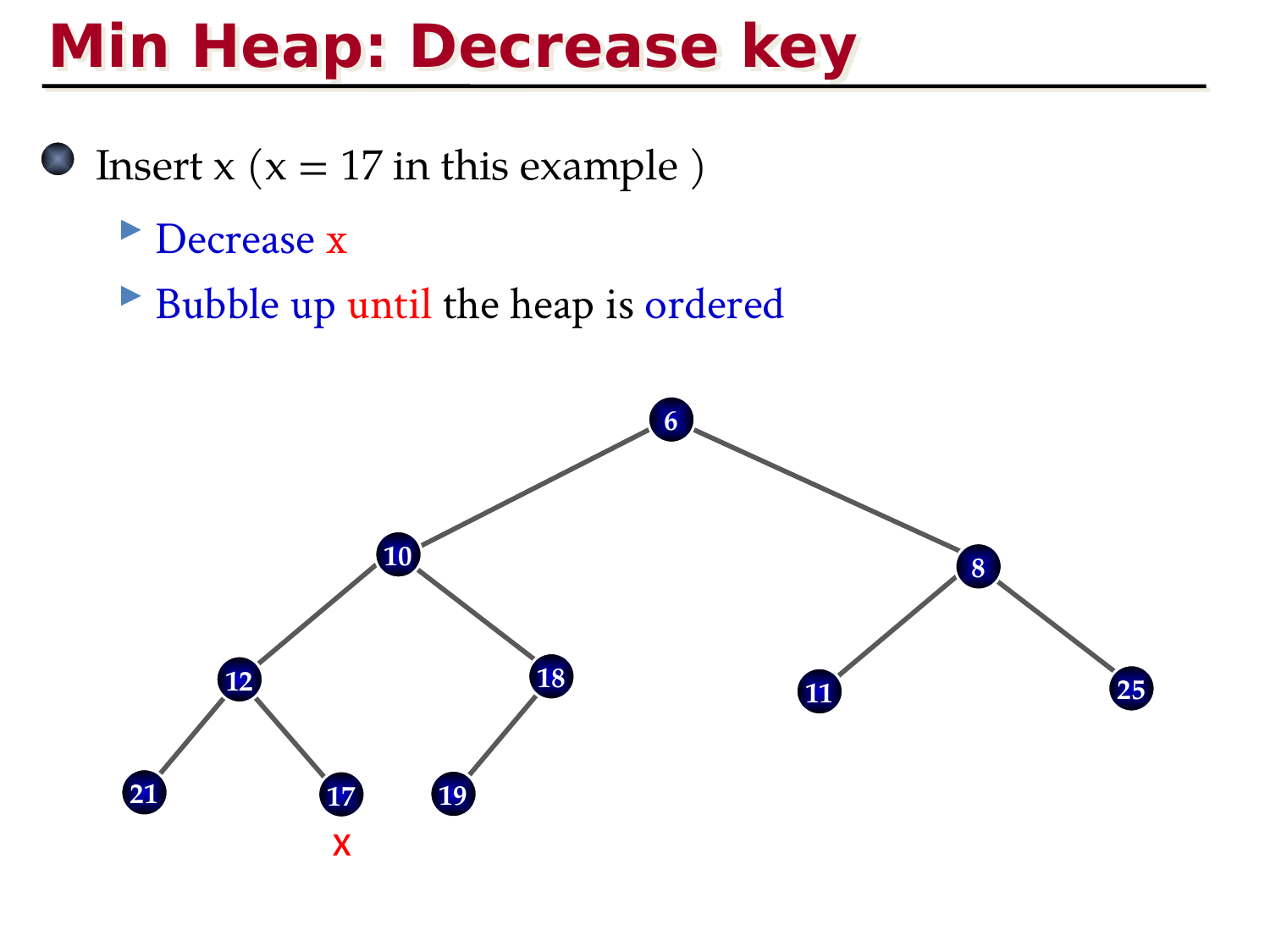

Min Heap: Decrease key

 Insert x (x = 17 in this example )

 Decrease x
 Bubble up until the heap is ordered
6
10
8
18
12
25
11
21
19
17
x